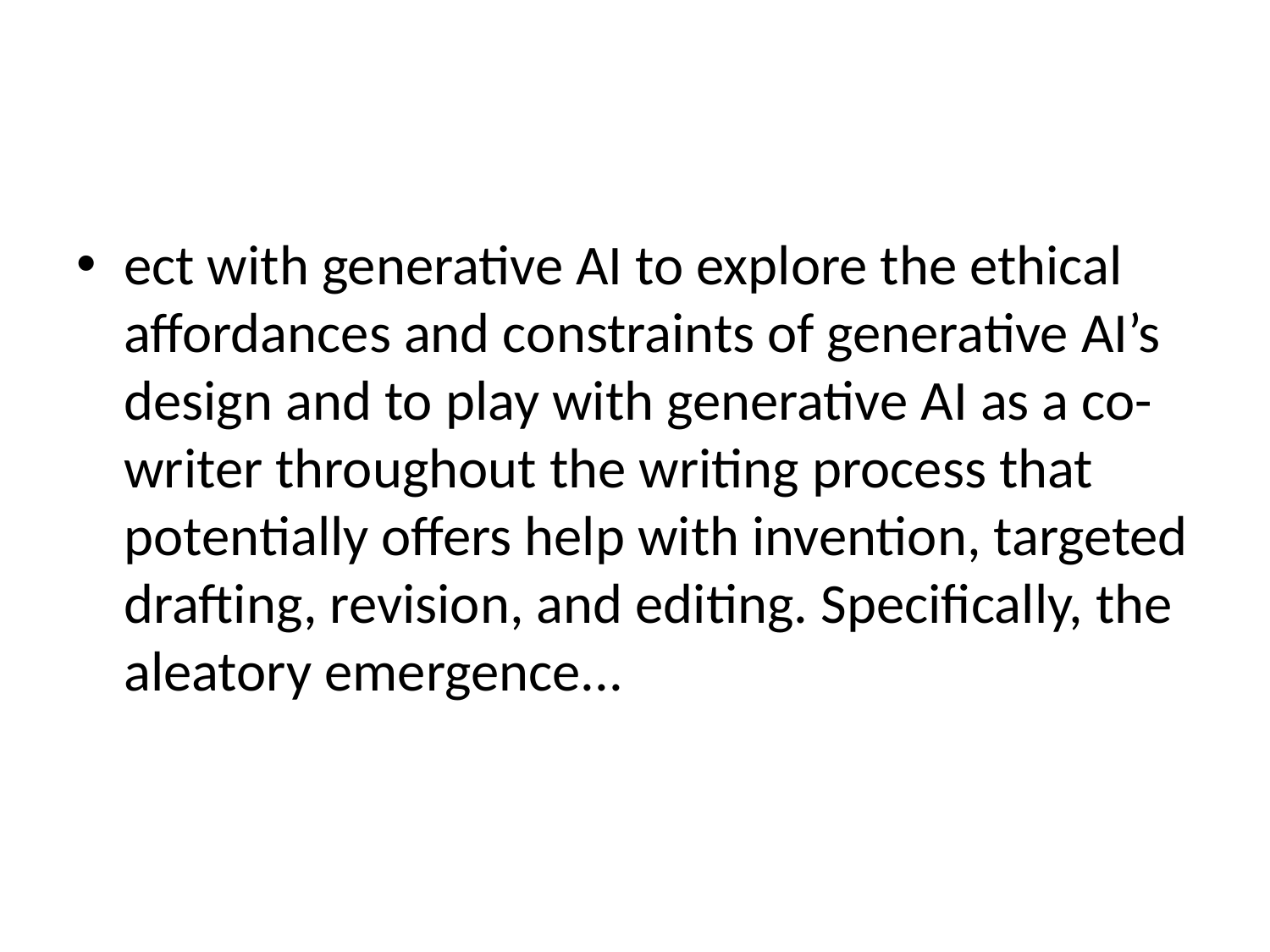

#
ect with generative AI to explore the ethical affordances and constraints of generative AI’s design and to play with generative AI as a co-writer throughout the writing process that potentially offers help with invention, targeted drafting, revision, and editing. Specifically, the aleatory emergence...